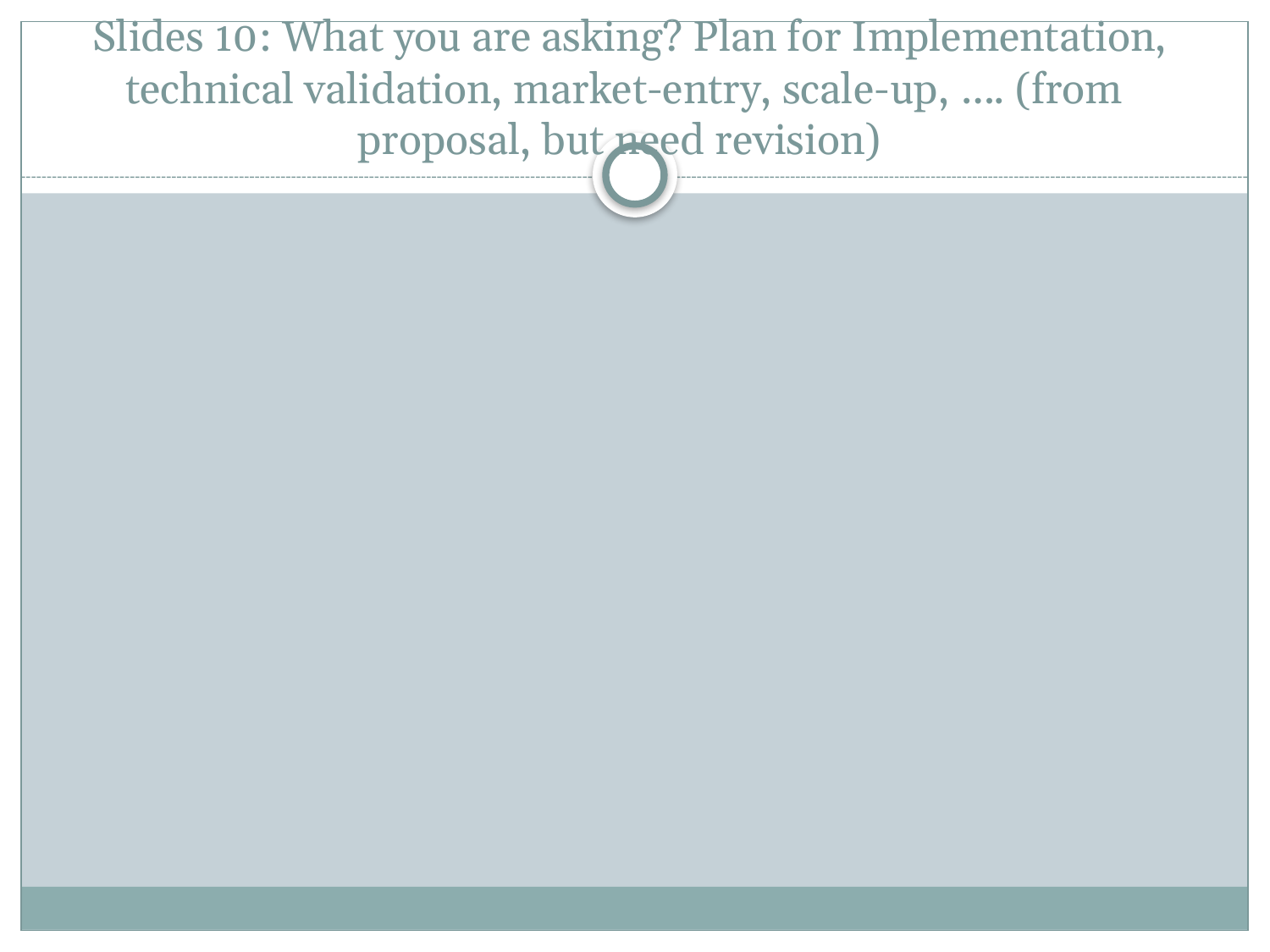

# Slides 10: What you are asking? Plan for Implementation, technical validation, market-entry, scale-up, …. (from proposal, but need revision)